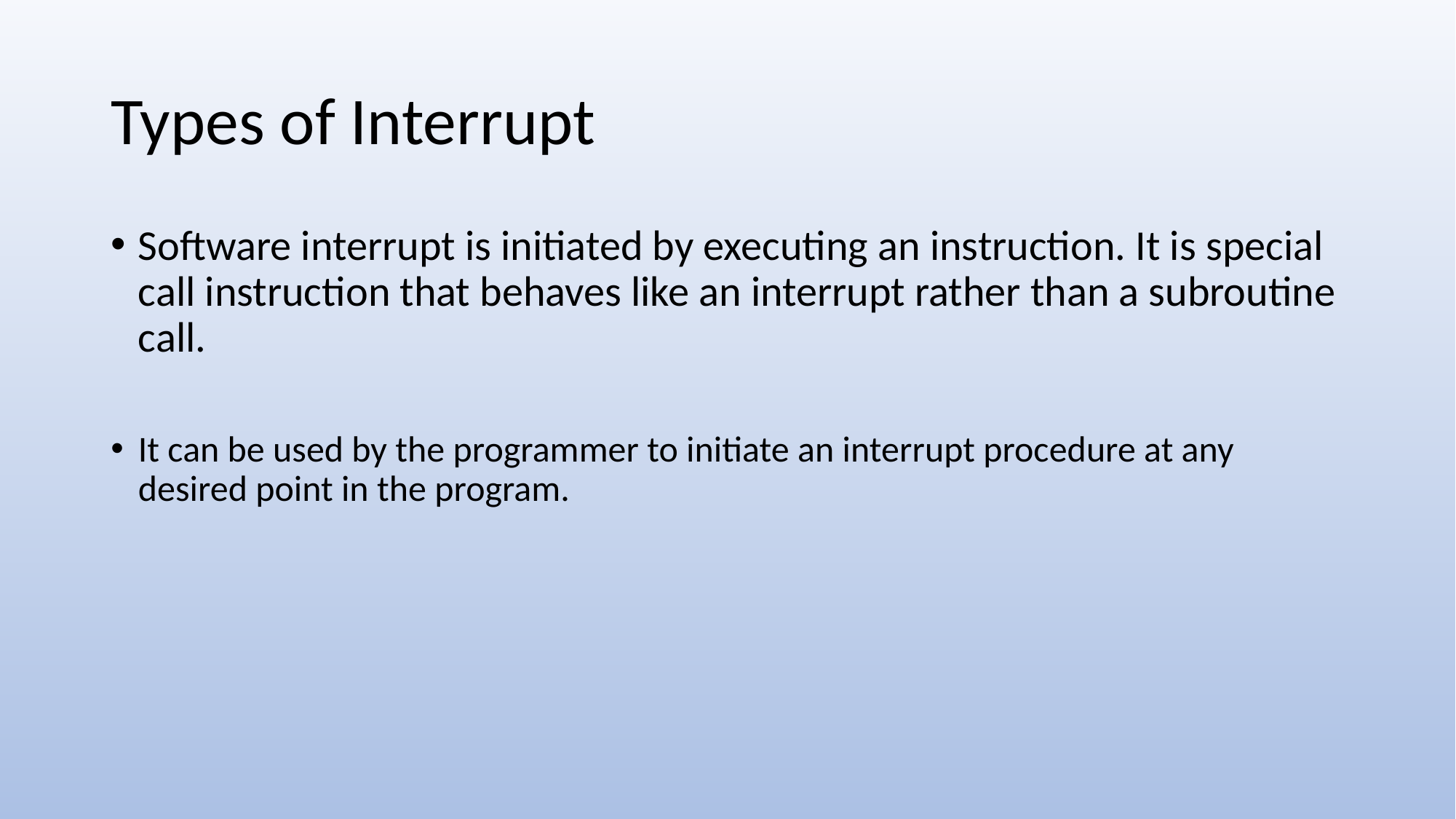

# Types of Interrupt
Software interrupt is initiated by executing an instruction. It is special call instruction that behaves like an interrupt rather than a subroutine call.

It can be used by the programmer to initiate an interrupt procedure at any desired point in the program.